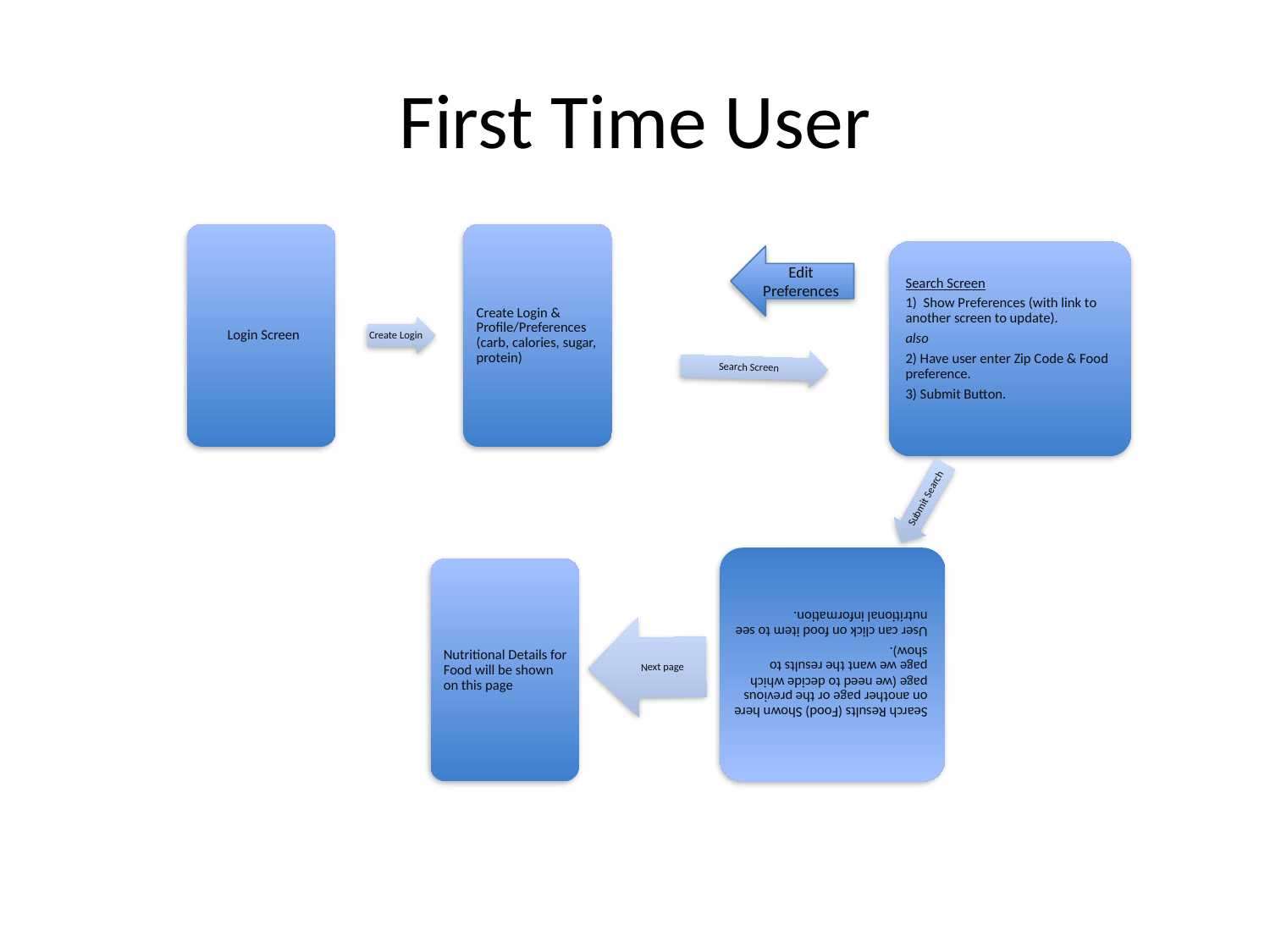

# First Time User
Login Screen
Create Login
Create Login & Profile/Preferences (carb, calories, sugar, protein)
Search Screen
Search Screen
1)  Show Preferences (with link to another screen to update).
also
2) Have user enter Zip Code & Food preference.
3) Submit Button.

Submit Search
Search Results (Food) Shown here on another page or the previous page (we need to decide which page we want the results to show).
User can click on food item to see nutritional information.
Next page
Nutritional Details for Food will be shown on this page
Edit Preferences